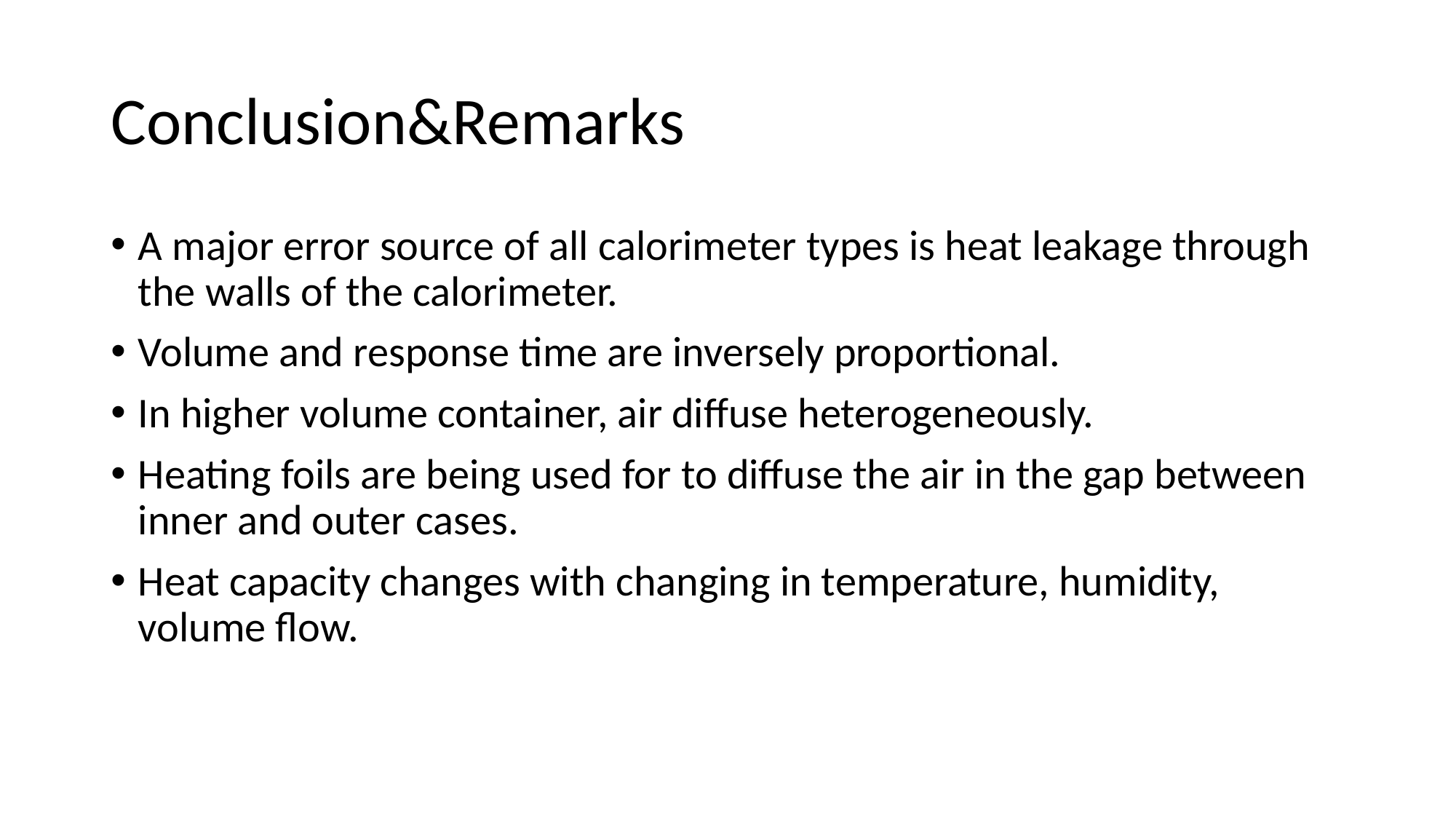

# Conclusion&Remarks
A major error source of all calorimeter types is heat leakage through the walls of the calorimeter.
Volume and response time are inversely proportional.
In higher volume container, air diffuse heterogeneously.
Heating foils are being used for to diffuse the air in the gap between inner and outer cases.
Heat capacity changes with changing in temperature, humidity, volume flow.